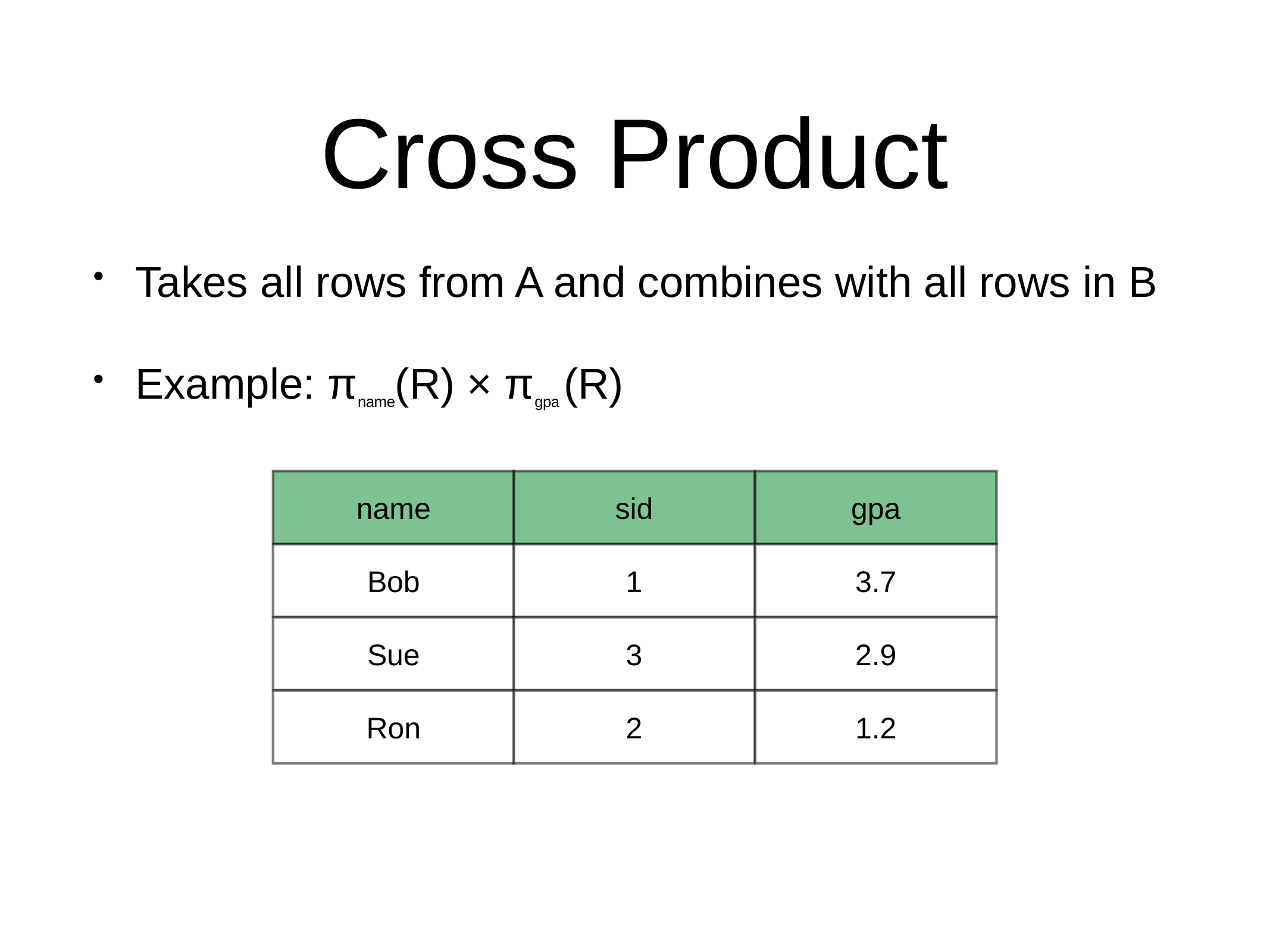

# Cross Product
Takes all rows from A and combines with all rows in B
Example: πname(R) × πgpa (R)
name
sid
gpa
Bob
1
3.7
Sue
3
2.9
Ron
2
1.2